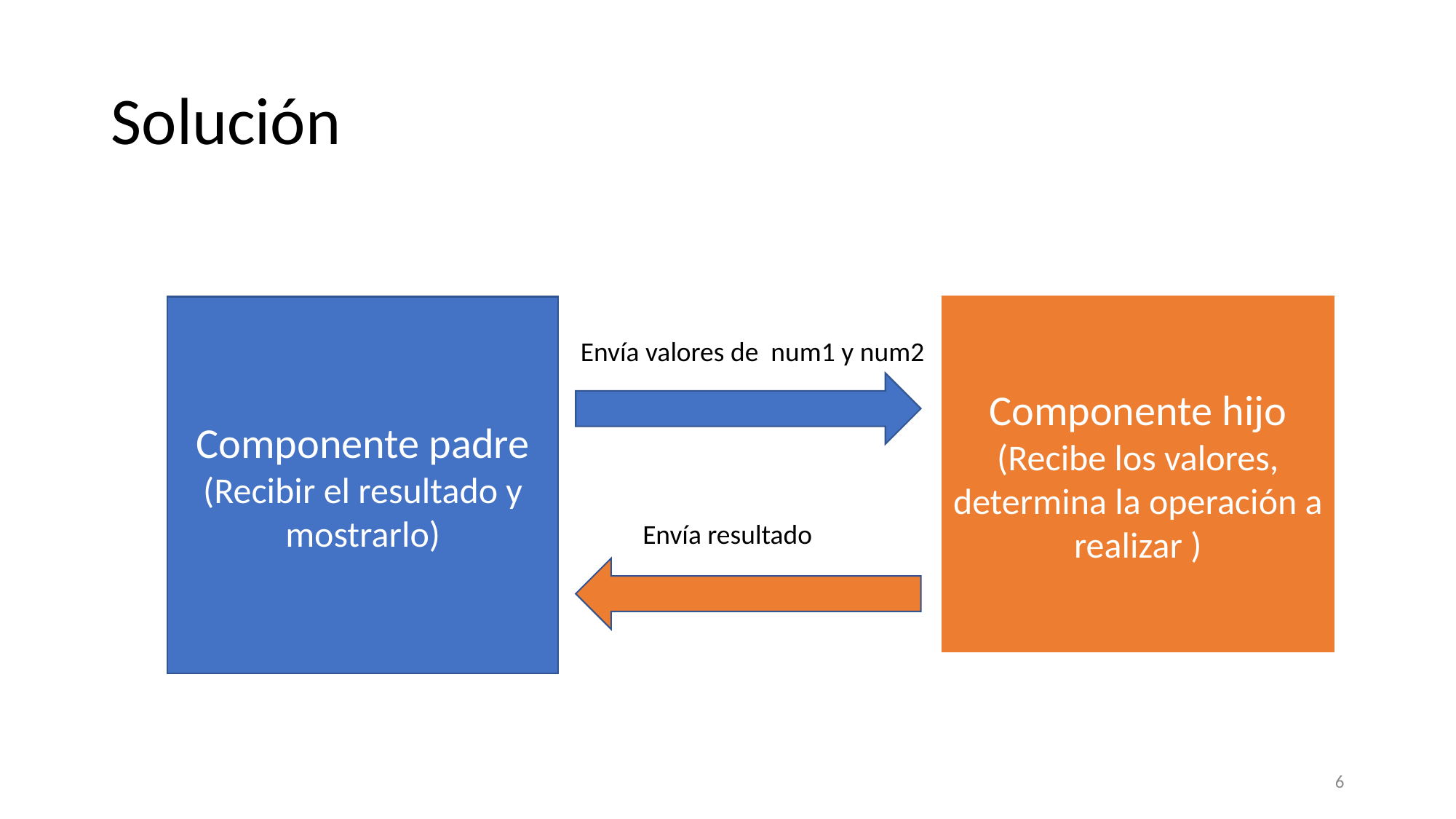

# Solución

Componente padre
(Recibir el resultado y mostrarlo)
Componente hijo
(Recibe los valores, determina la operación a realizar )
Envía valores de  num1 y num2

Envía resultado

6